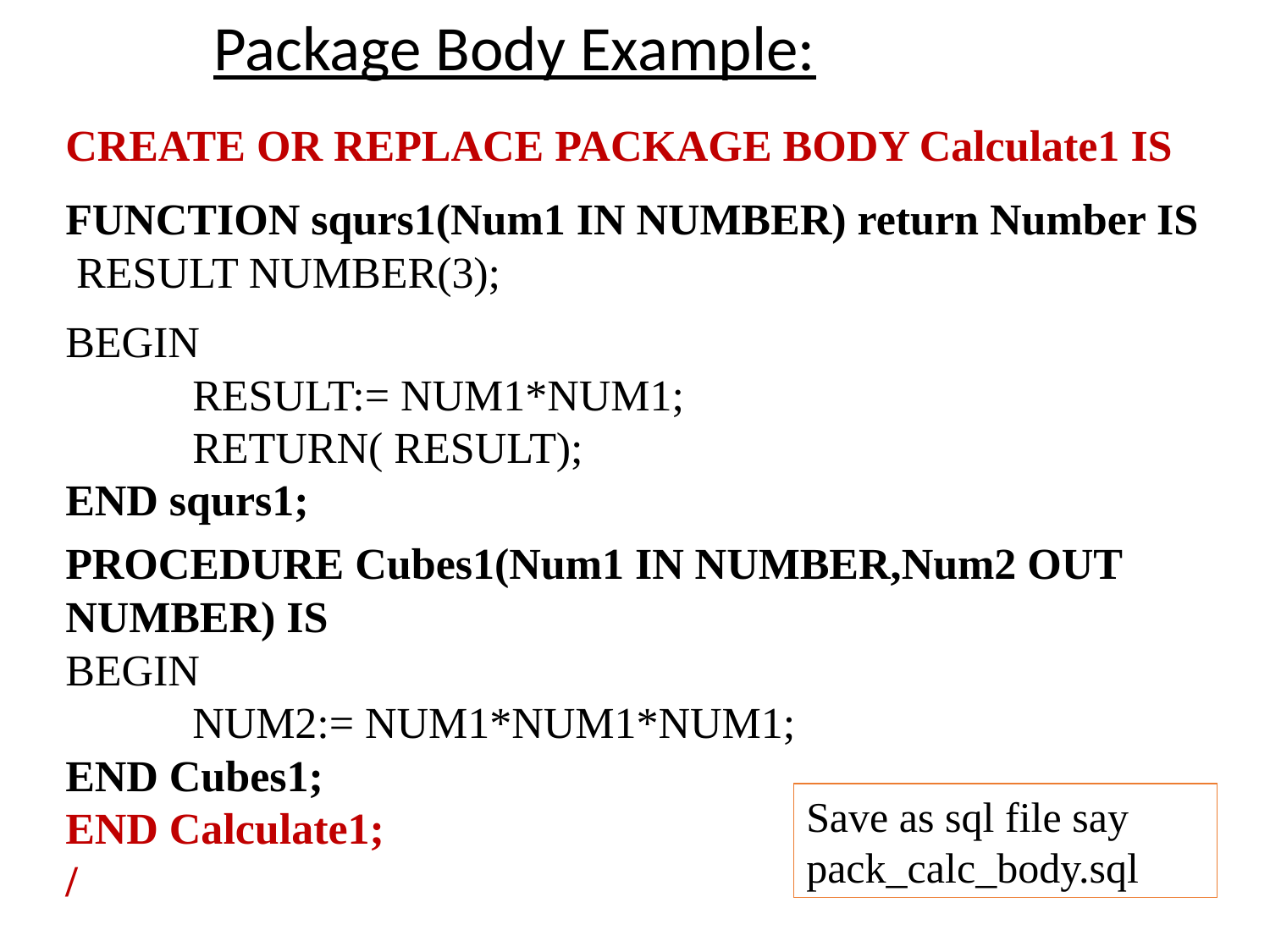

Package Body Example:
CREATE OR REPLACE PACKAGE BODY Calculate1 IS

FUNCTION squrs1(Num1 IN NUMBER) return Number IS
 RESULT NUMBER(3);

BEGIN
	RESULT:= NUM1*NUM1;
	RETURN( RESULT);
END squrs1;
PROCEDURE Cubes1(Num1 IN NUMBER,Num2 OUT NUMBER) IS
BEGIN
	NUM2:= NUM1*NUM1*NUM1;
END Cubes1;
END Calculate1;
/
Save as sql file say pack_calc_body.sql